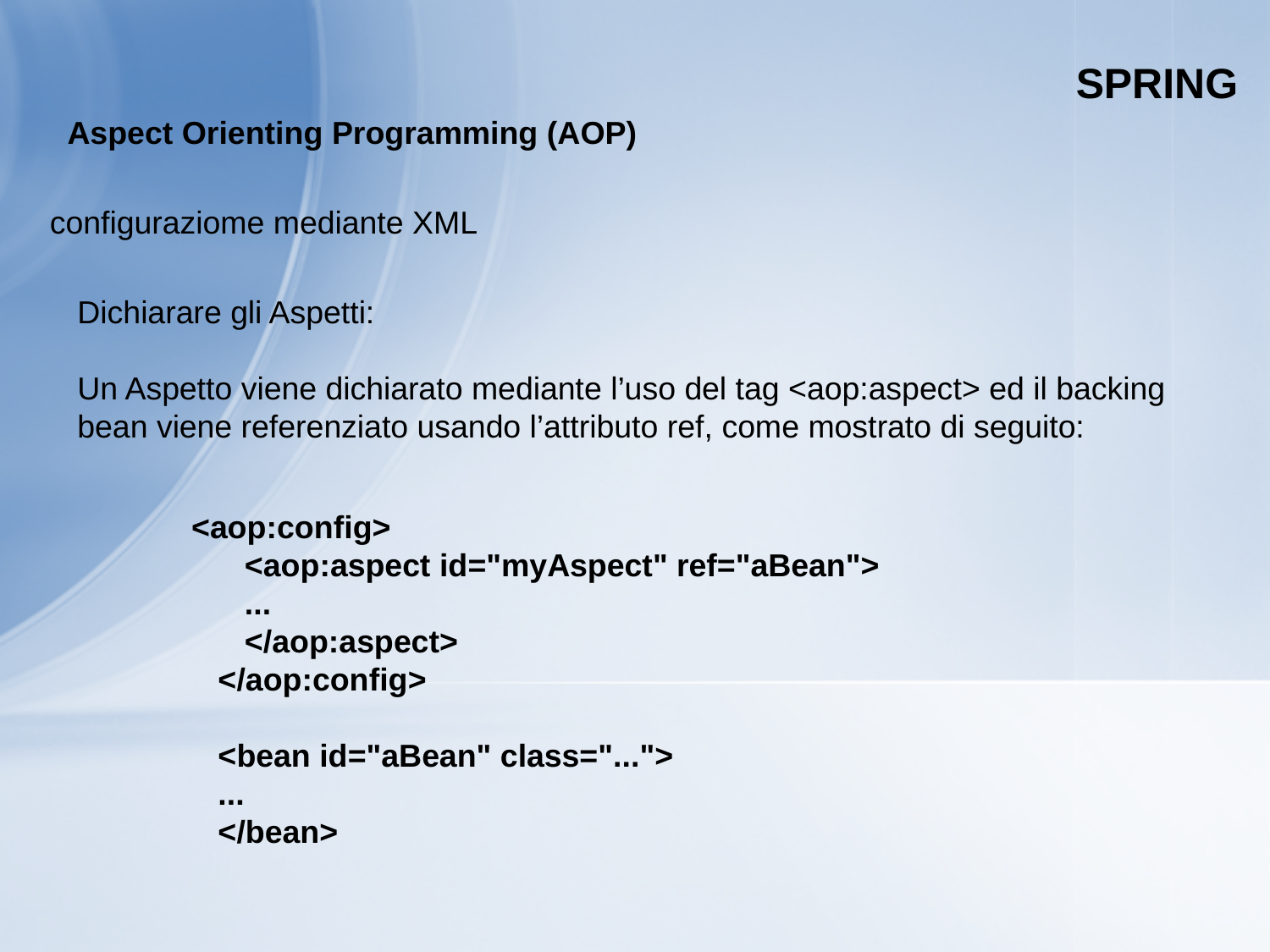

SPRING
Aspect Orienting Programming (AOP)
configuraziome mediante XML
Dichiarare gli Aspetti:

Un Aspetto viene dichiarato mediante l’uso del tag <aop:aspect> ed il backing bean viene referenziato usando l’attributo ref, come mostrato di seguito:
 <aop:config>
       <aop:aspect id="myAspect" ref="aBean">
       ...
       </aop:aspect>
    </aop:config>

    <bean id="aBean" class="...">
    ...
    </bean>